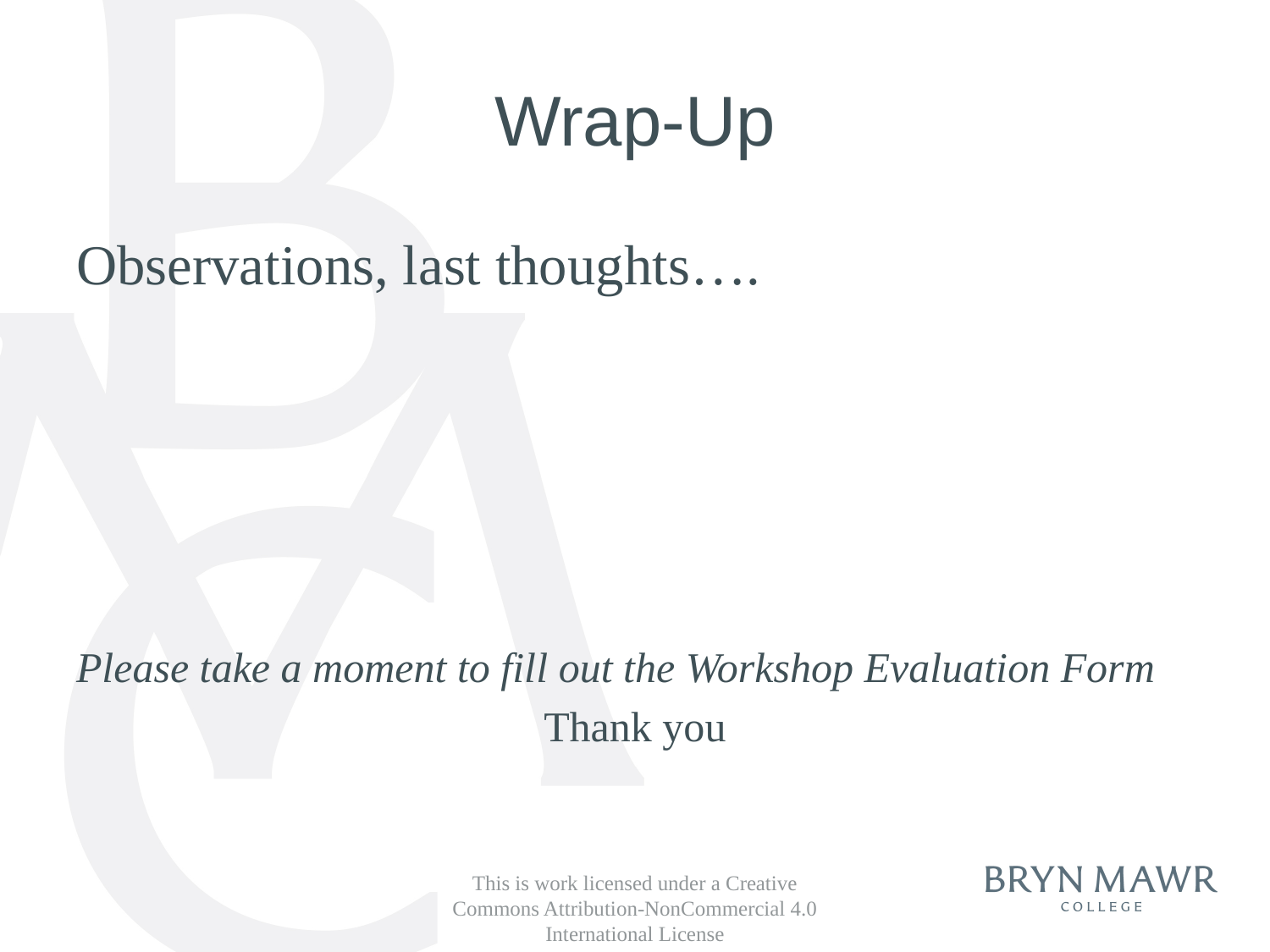

# Wrap-Up
Observations, last thoughts….

Please take a moment to fill out the Workshop Evaluation Form
Thank you
This is work licensed under a Creative Commons Attribution-NonCommercial 4.0 International License